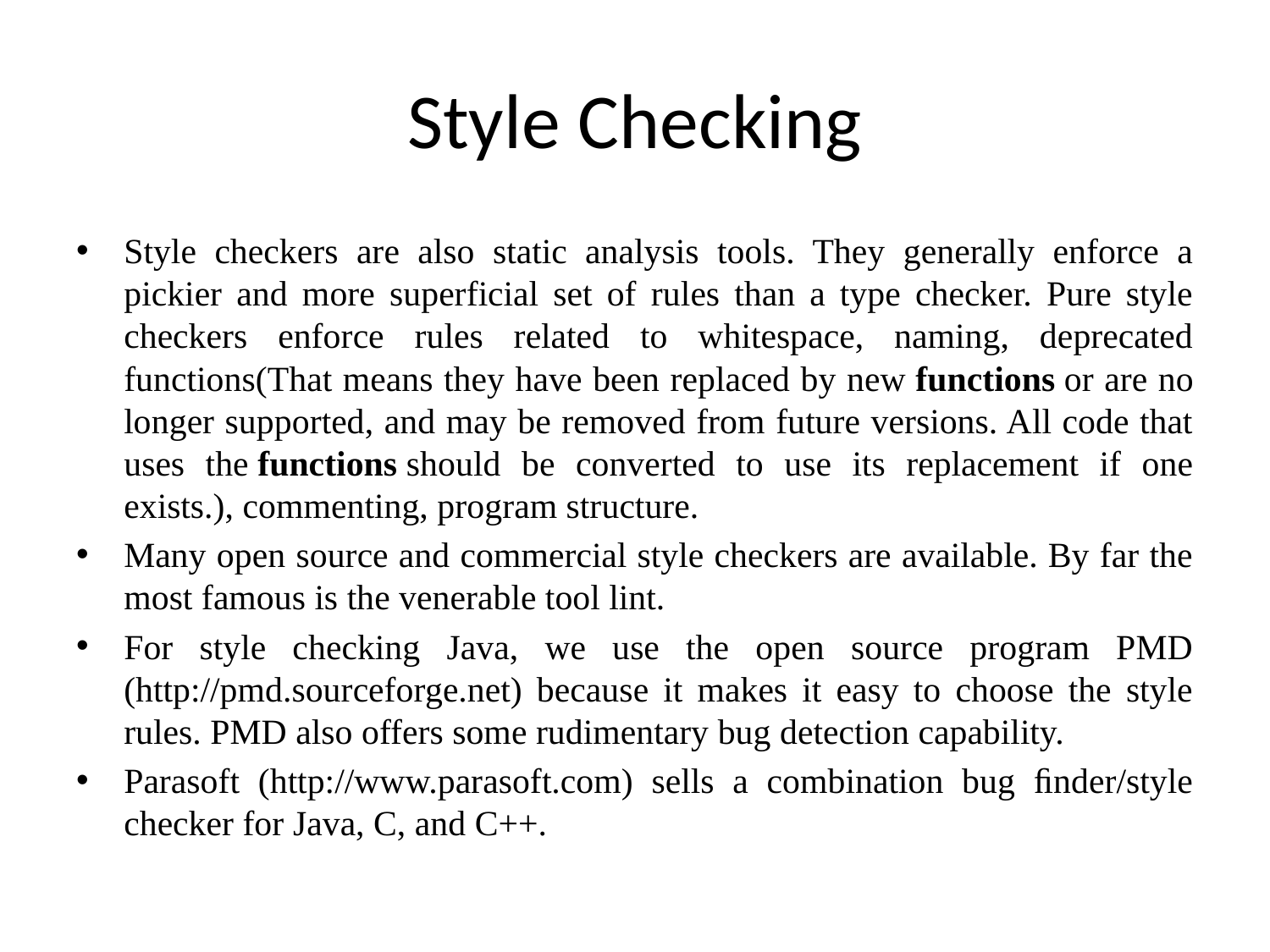

# Style Checking
Style checkers are also static analysis tools. They generally enforce a pickier and more superficial set of rules than a type checker. Pure style checkers enforce rules related to whitespace, naming, deprecated functions(That means they have been replaced by new functions or are no longer supported, and may be removed from future versions. All code that uses the functions should be converted to use its replacement if one exists.), commenting, program structure.
Many open source and commercial style checkers are available. By far the most famous is the venerable tool lint.
For style checking Java, we use the open source program PMD (http://pmd.sourceforge.net) because it makes it easy to choose the style rules. PMD also offers some rudimentary bug detection capability.
Parasoft (http://www.parasoft.com) sells a combination bug ﬁnder/style checker for Java, C, and C++.